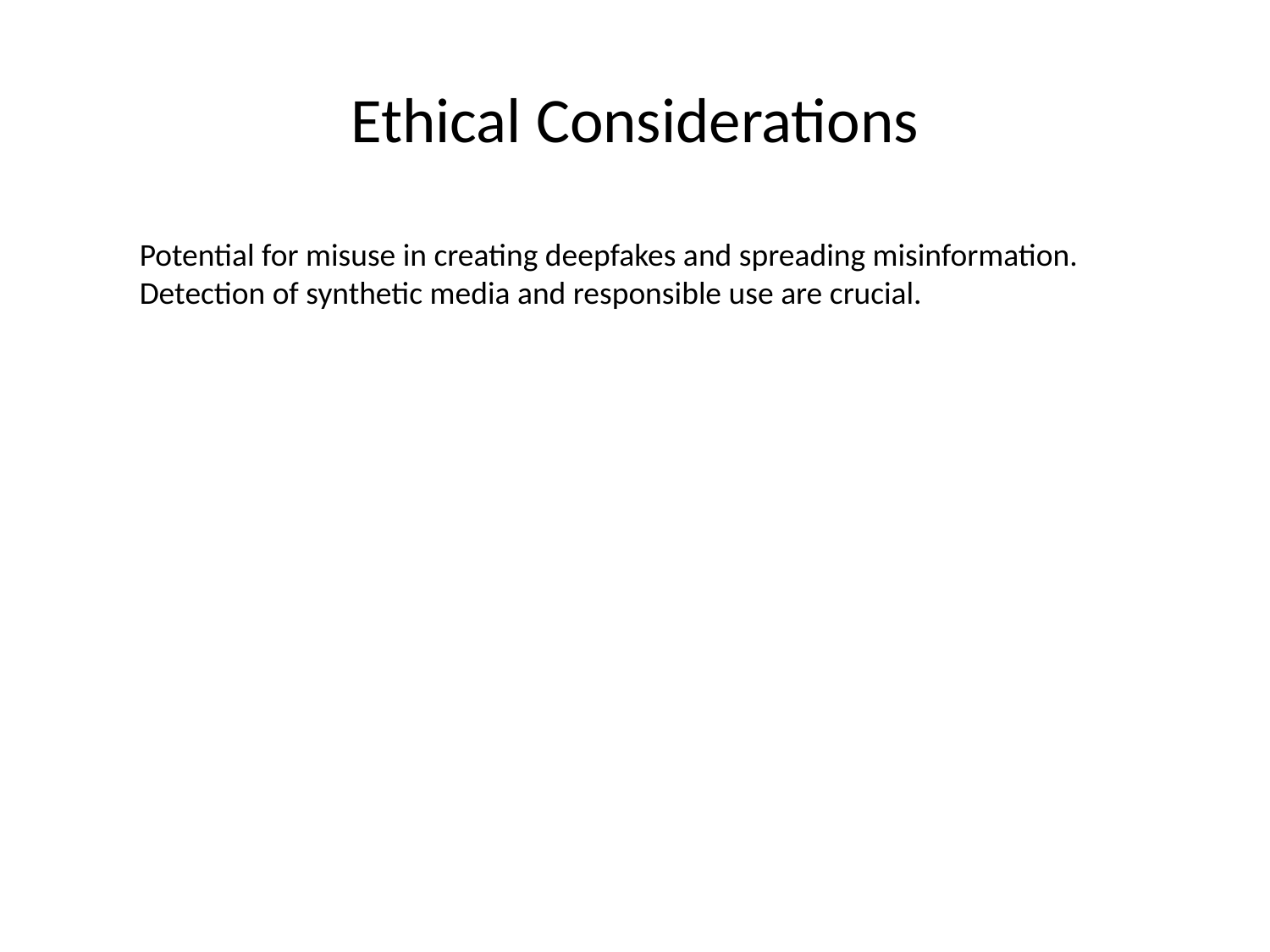

# Ethical Considerations

Potential for misuse in creating deepfakes and spreading misinformation.  Detection of synthetic media and responsible use are crucial.